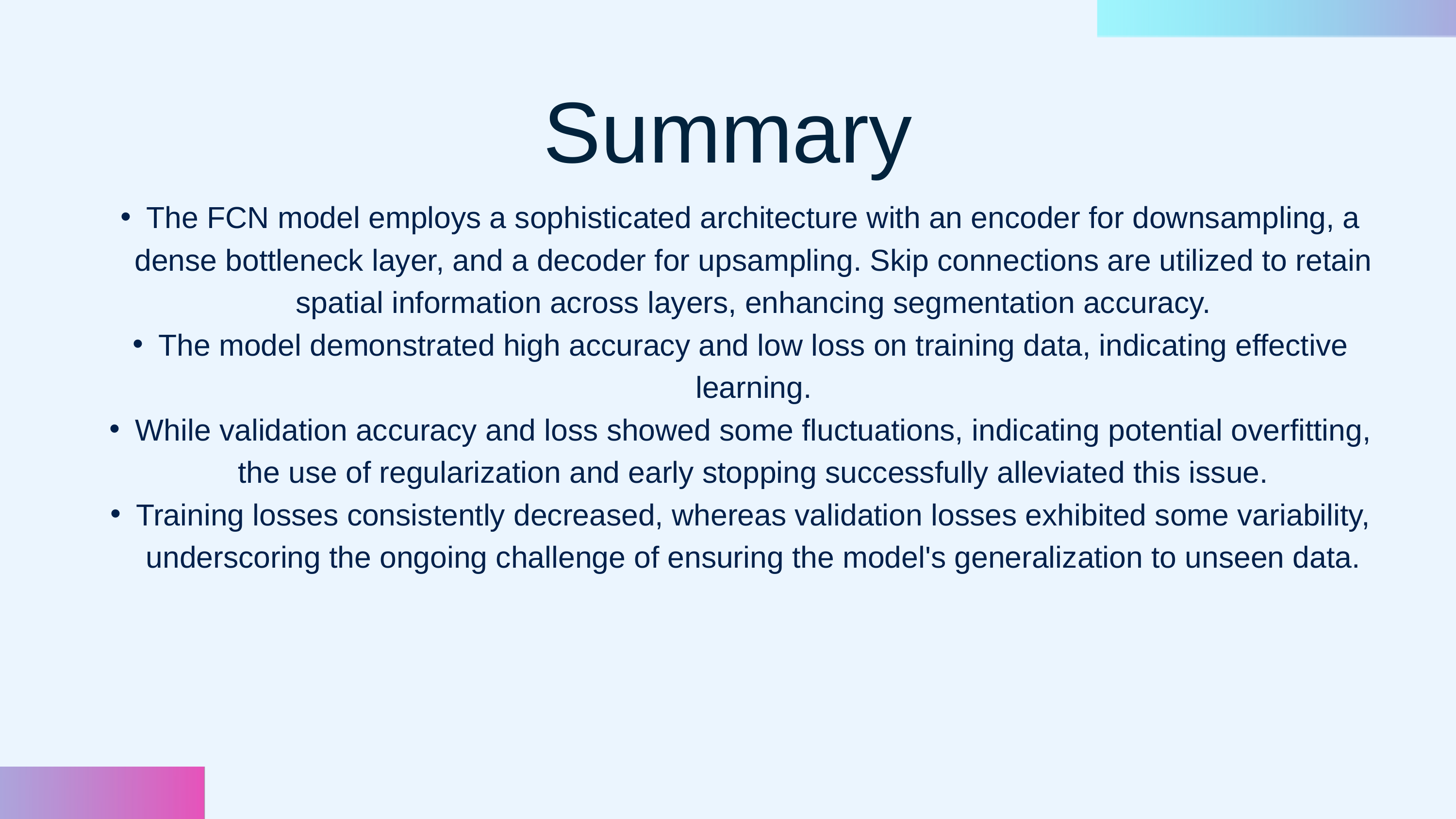

Summary
The FCN model employs a sophisticated architecture with an encoder for downsampling, a dense bottleneck layer, and a decoder for upsampling. Skip connections are utilized to retain spatial information across layers, enhancing segmentation accuracy.
The model demonstrated high accuracy and low loss on training data, indicating effective learning.
While validation accuracy and loss showed some fluctuations, indicating potential overfitting, the use of regularization and early stopping successfully alleviated this issue.
Training losses consistently decreased, whereas validation losses exhibited some variability, underscoring the ongoing challenge of ensuring the model's generalization to unseen data.